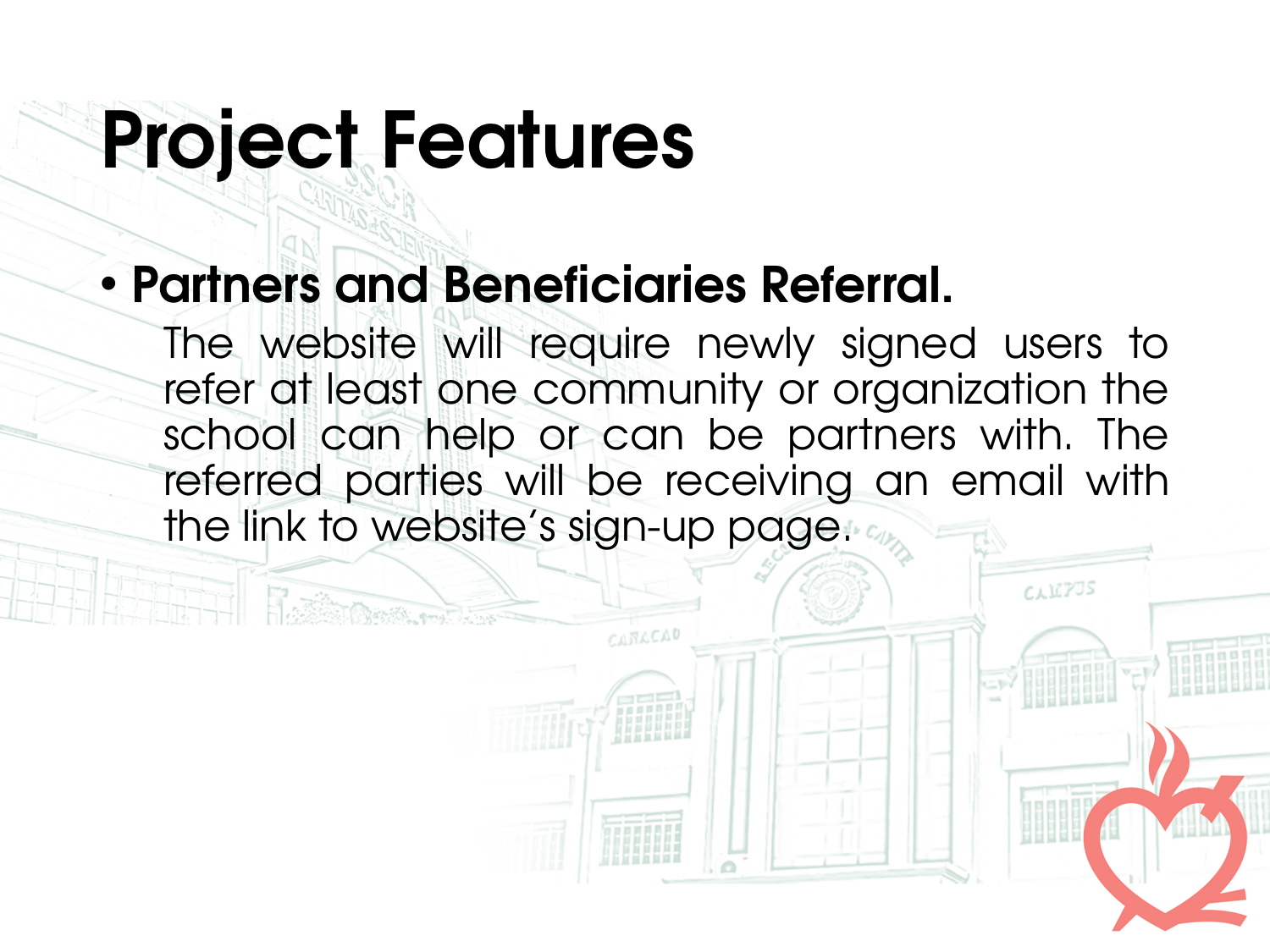

# Project Features
Partners and Beneficiaries Referral.
The website will require newly signed users to refer at least one community or organization the school can help or can be partners with. The referred parties will be receiving an email with the link to website’s sign-up page.